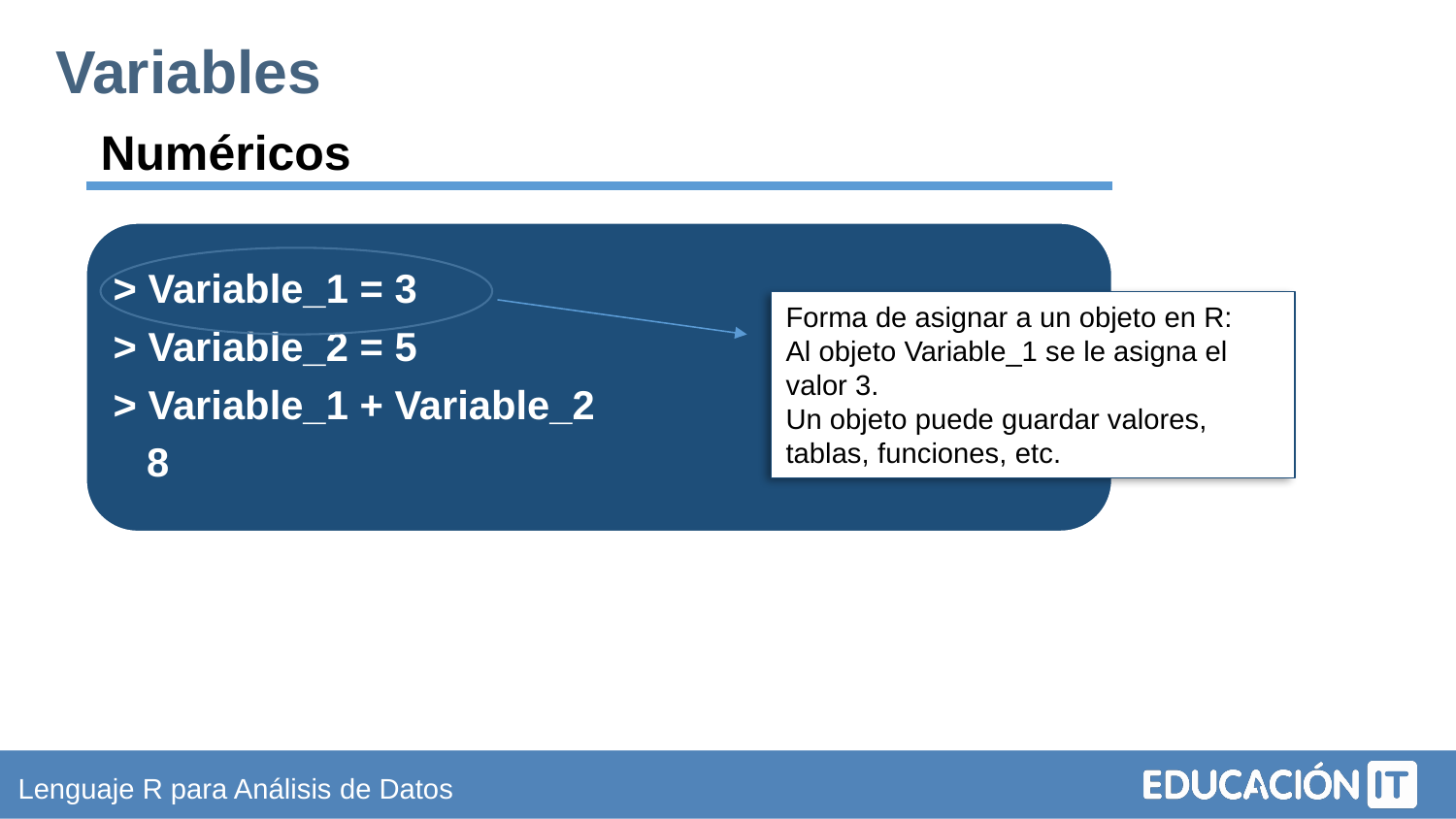

Variables
Numéricos

> Variable_1 = 3
> Variable_2 = 5
> Variable_1 + Variable_2
   8

Forma de asignar a un objeto en R:
Al objeto Variable_1 se le asigna el valor 3.
Un objeto puede guardar valores, tablas, funciones, etc.